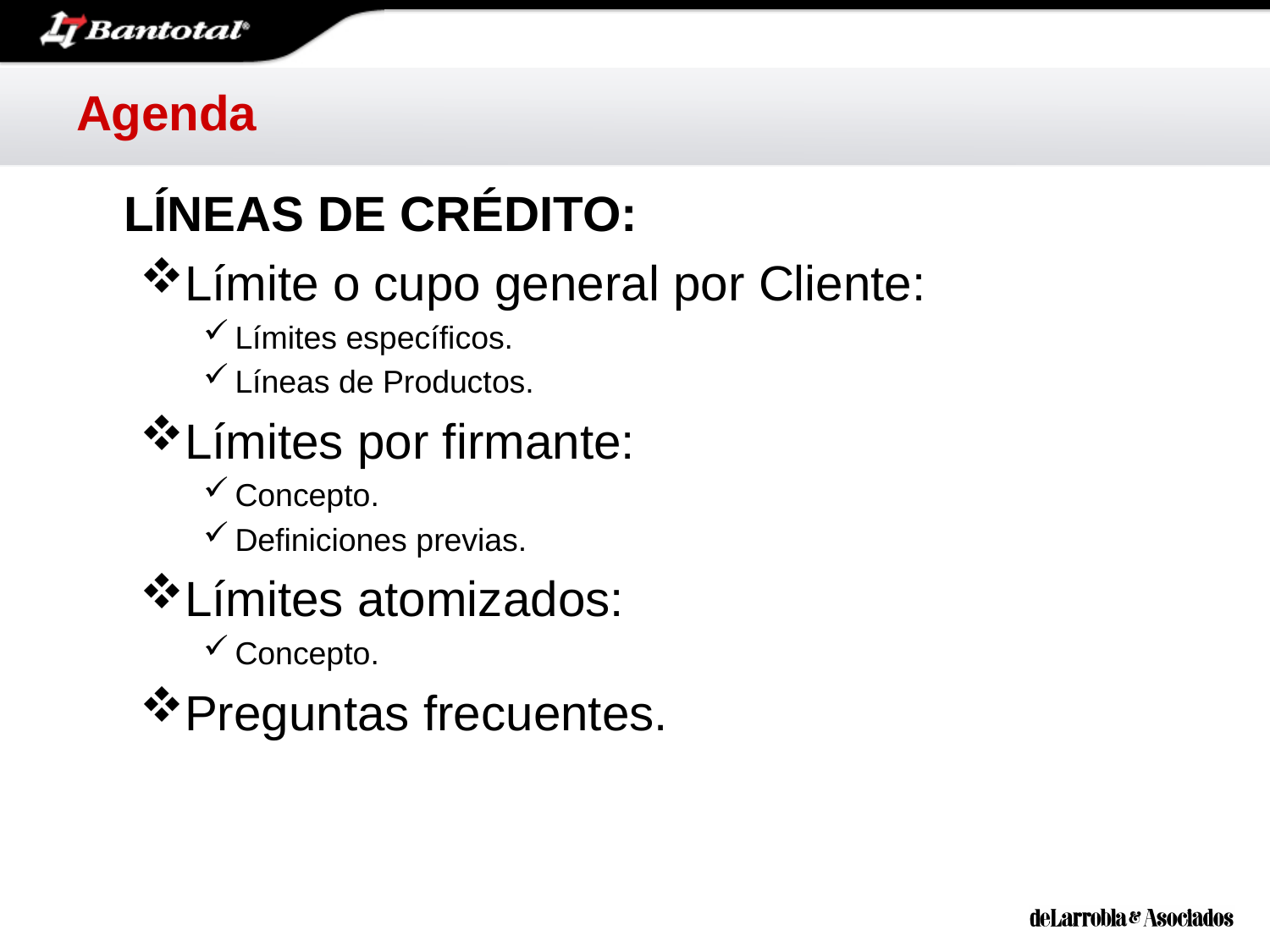

# Agenda
	LÍNEAS DE CRÉDITO:
Límite o cupo general por Cliente:
Límites específicos.
Líneas de Productos.
Límites por firmante:
Concepto.
Definiciones previas.
Límites atomizados:
Concepto.
Preguntas frecuentes.